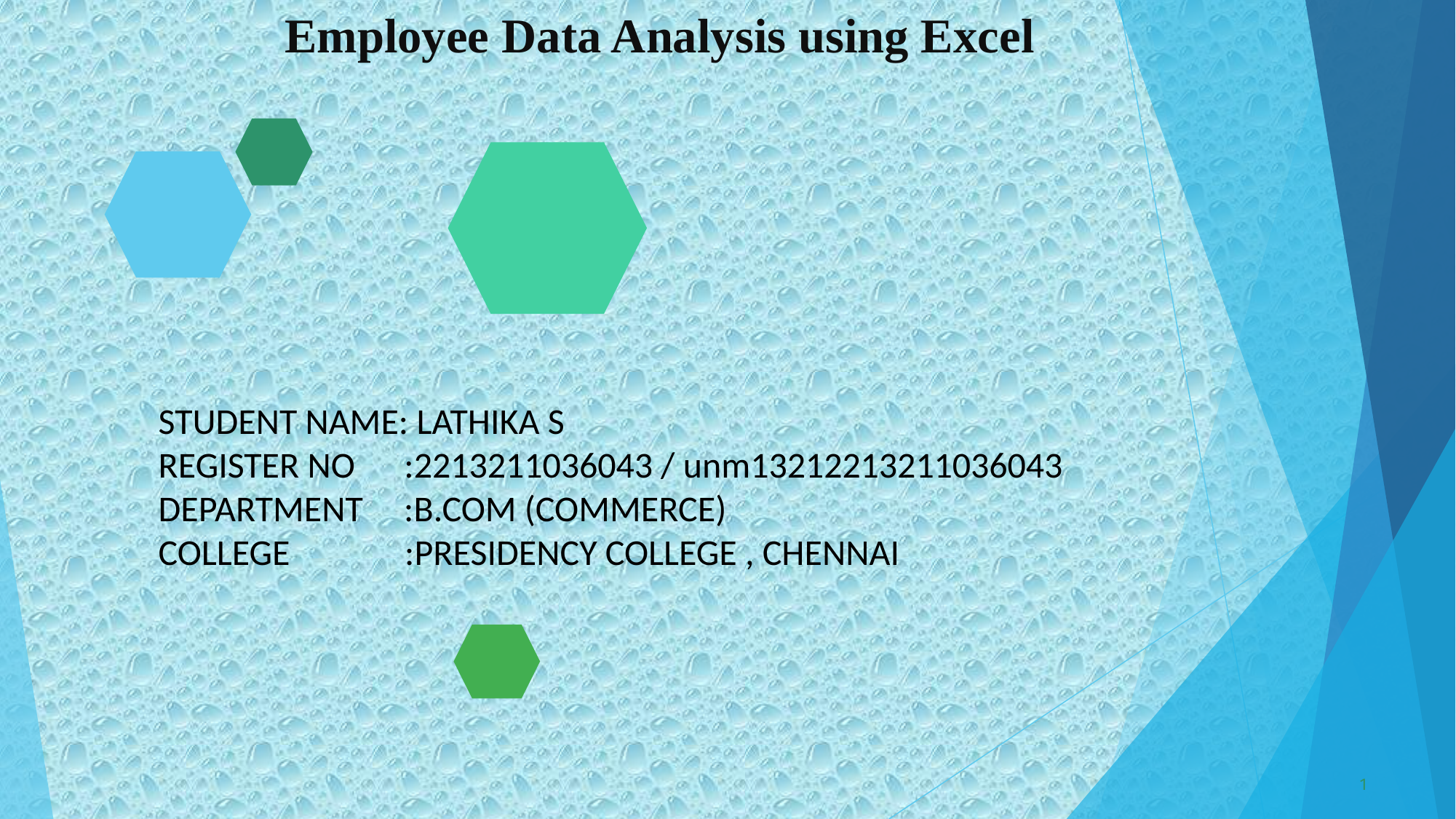

# Employee Data Analysis using Excel

STUDENT NAME: LATHIKA S
REGISTER NO      :2213211036043 / unm13212213211036043
DEPARTMENT     :B.COM (COMMERCE)
COLLEGE              :PRESIDENCY COLLEGE , CHENNAI

1